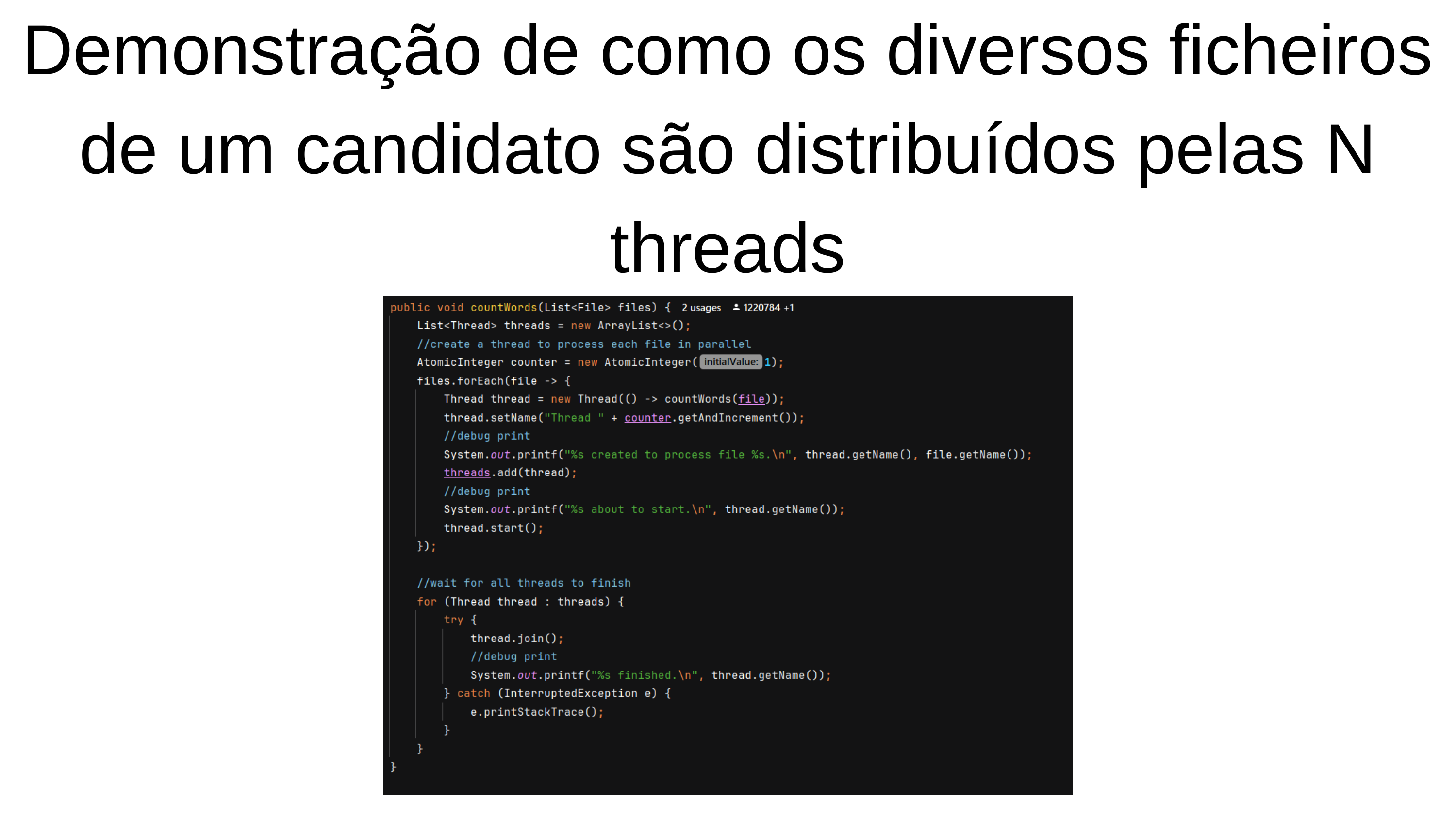

Demonstração de como os diversos ficheiros de um candidato são distribuídos pelas N threads